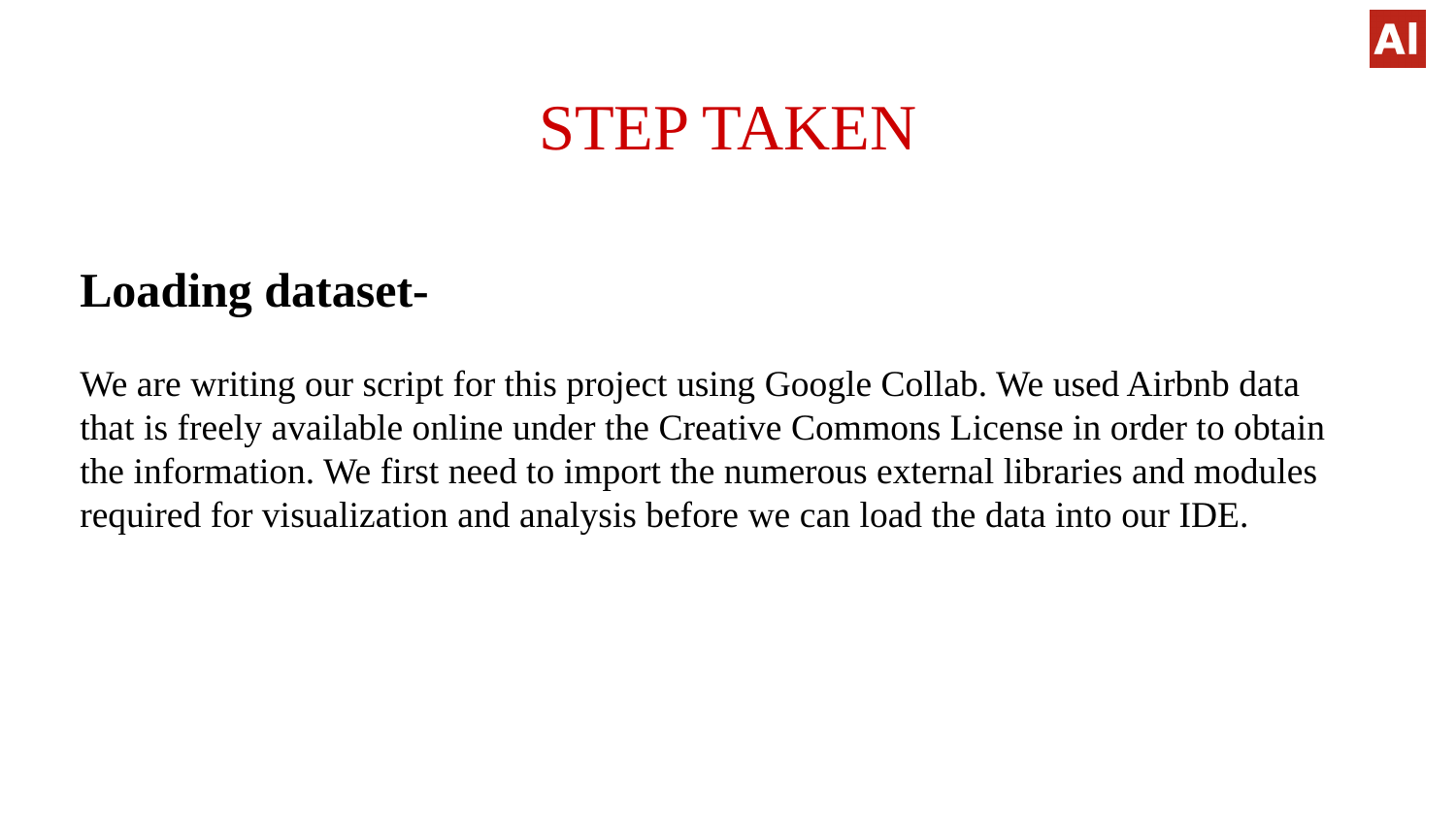

# STEP TAKEN
Loading dataset-

We are writing our script for this project using Google Collab. We used Airbnb data that is freely available online under the Creative Commons License in order to obtain the information. We first need to import the numerous external libraries and modules required for visualization and analysis before we can load the data into our IDE.